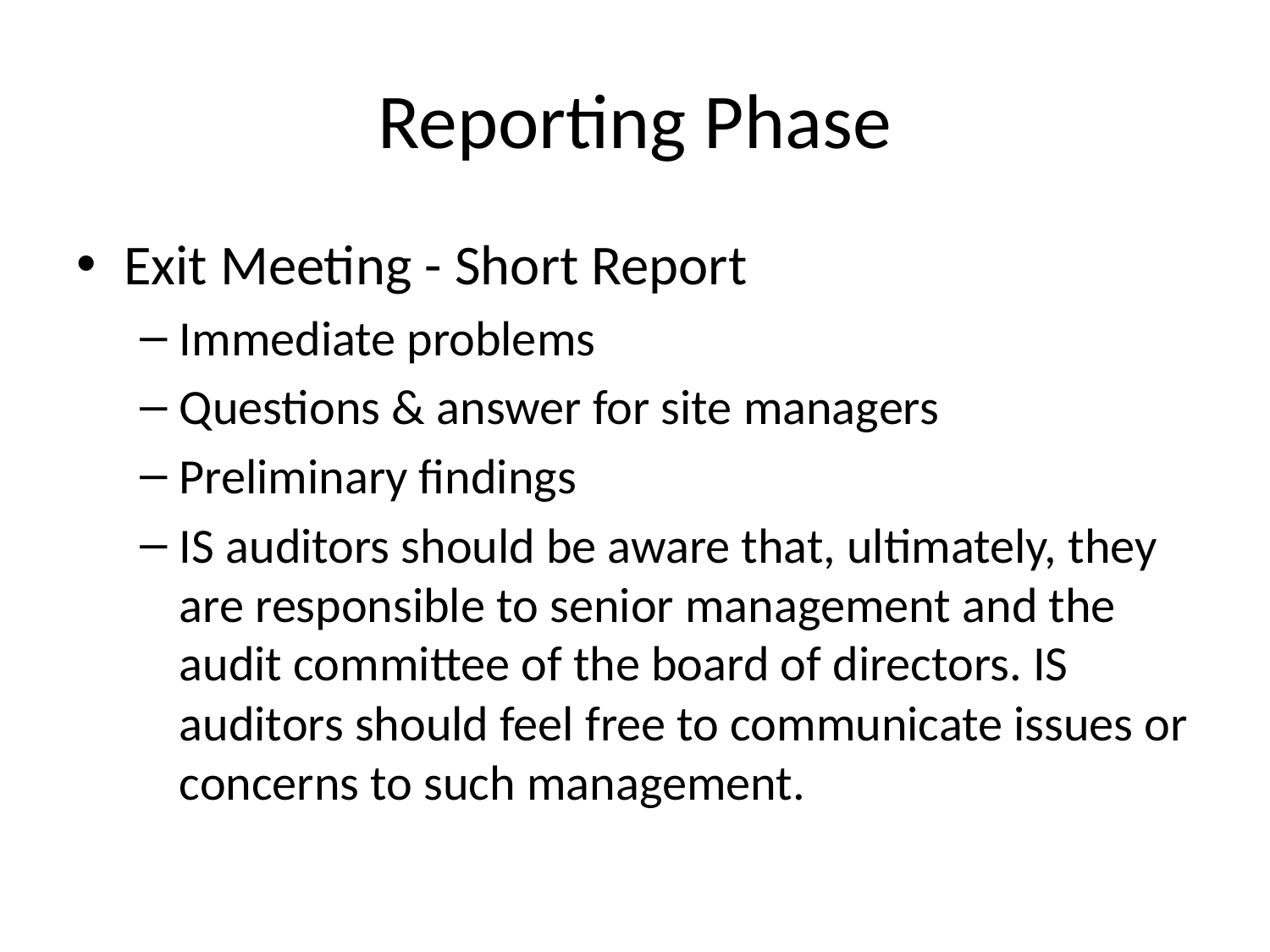

# Reporting Phase
Exit Meeting - Short Report
Immediate problems
Questions & answer for site managers
Preliminary findings
IS auditors should be aware that, ultimately, they are responsible to senior management and the audit committee of the board of directors. IS auditors should feel free to communicate issues or concerns to such management.